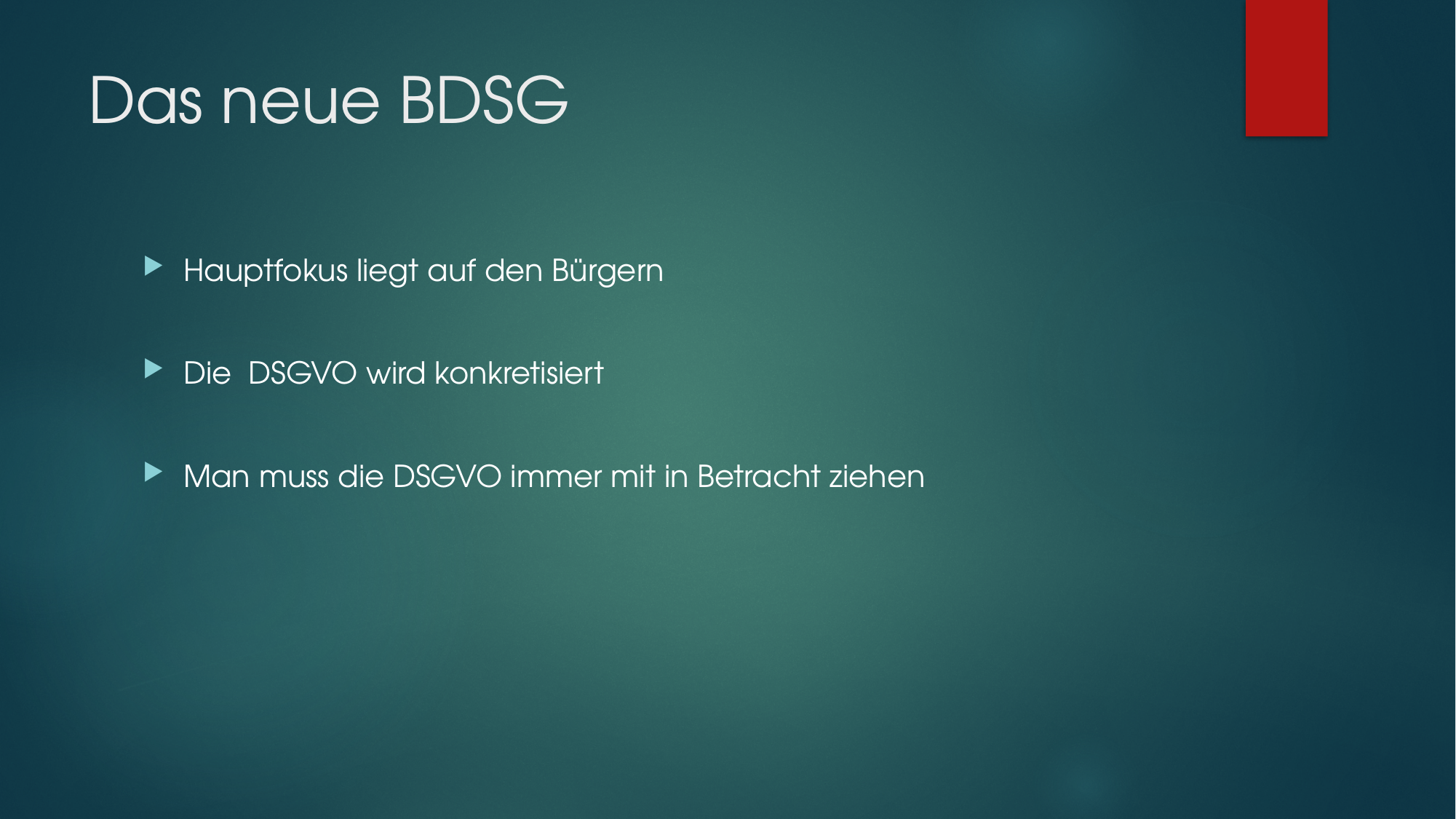

# Das neue BDSG
Hauptfokus liegt auf den Bürgern

Die  DSGVO wird konkretisiert

Man muss die DSGVO immer mit in Betracht ziehen